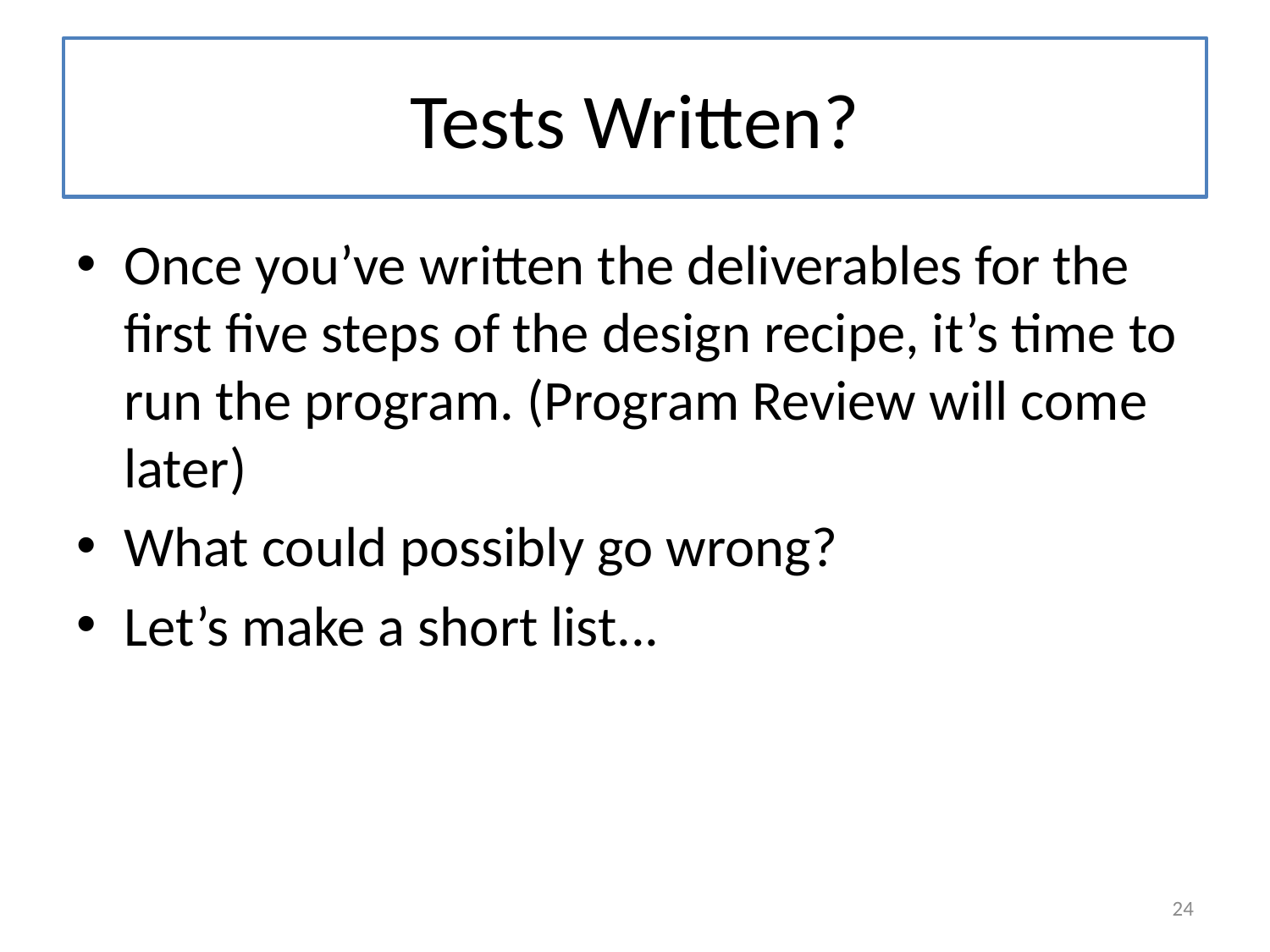

# Tests Written?
Once you’ve written the deliverables for the first five steps of the design recipe, it’s time to run the program. (Program Review will come later)
What could possibly go wrong?
Let’s make a short list...
24